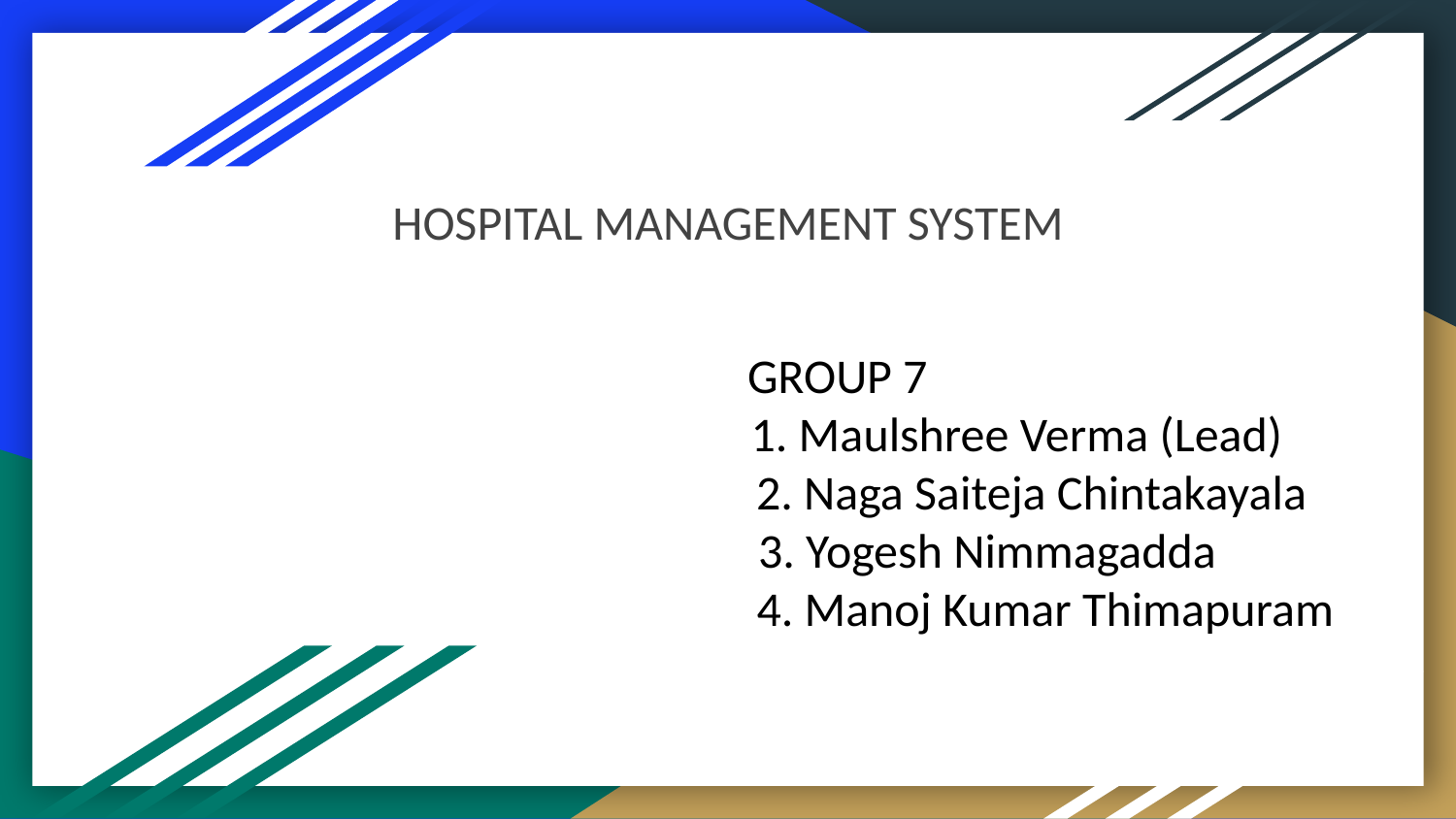

# HOSPITAL MANAGEMENT SYSTEM
GROUP 7
       1. Maulshree Verma (Lead)
                         2. Naga Saiteja Chintakayala
                     3. Yogesh Nimmagadda
 	4. Manoj Kumar Thimapuram